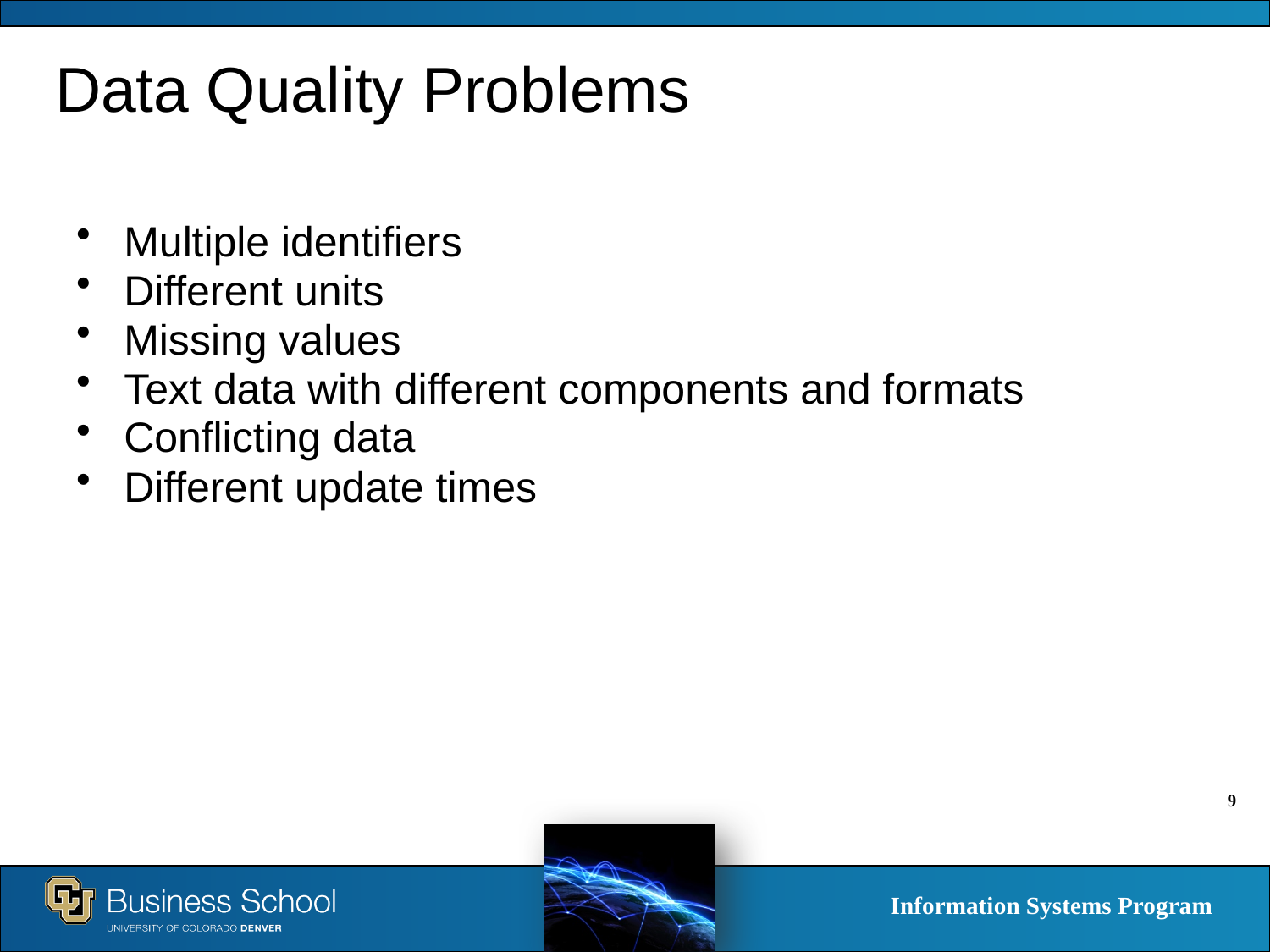

# Data Quality Problems
Multiple identifiers
Different units
Missing values
Text data with different components and formats
Conflicting data
Different update times